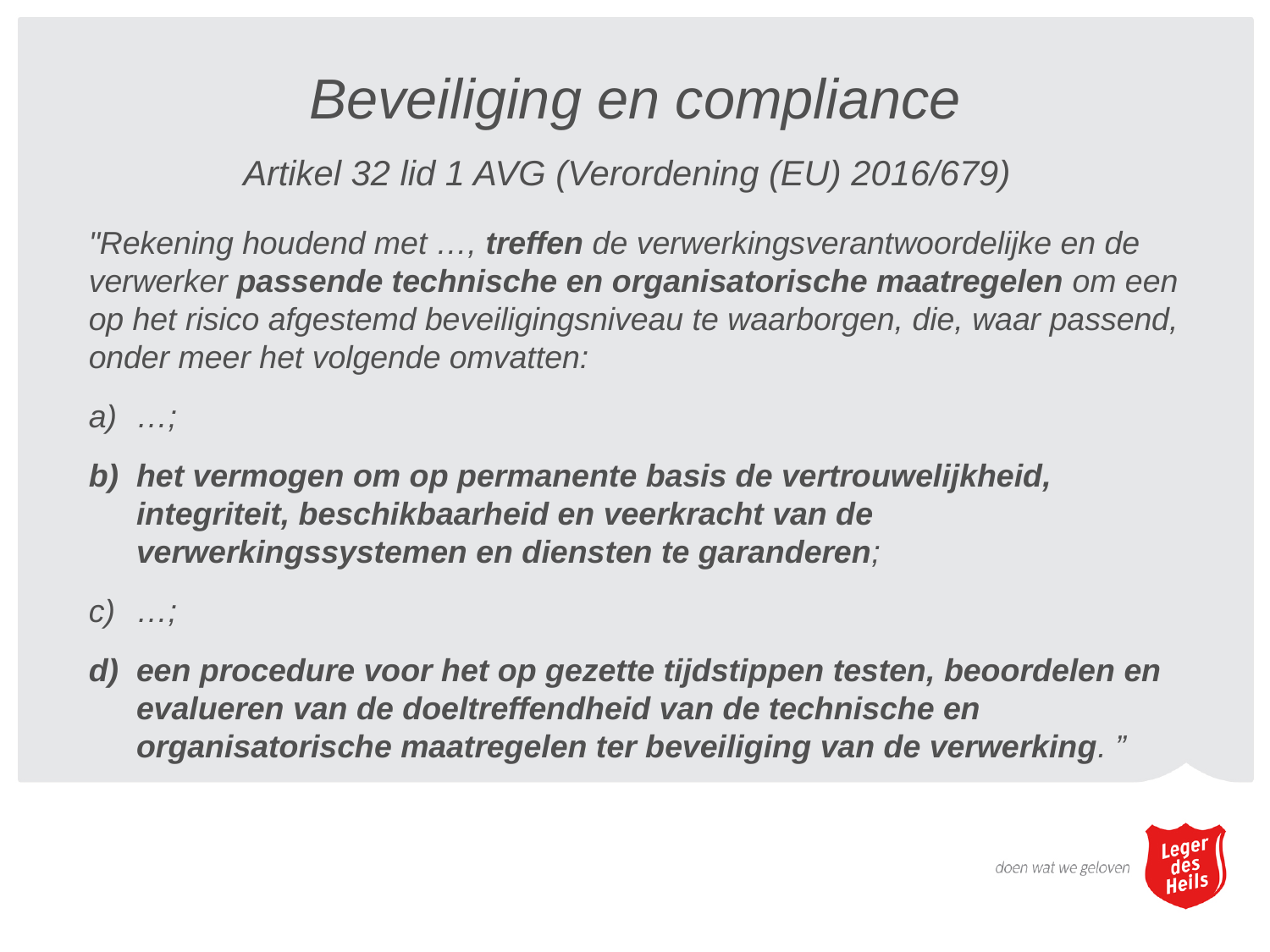

# Beveiliging en compliance Artikel 32 lid 1 AVG (Verordening (EU) 2016/679)
"Rekening houdend met …, treffen de verwerkingsverantwoordelijke en de verwerker passende technische en organisatorische maatregelen om een op het risico afgestemd beveiligingsniveau te waarborgen, die, waar passend, onder meer het volgende omvatten:
…;
het vermogen om op permanente basis de vertrouwelijkheid, integriteit, beschikbaarheid en veerkracht van de verwerkingssystemen en diensten te garanderen;
…;
een procedure voor het op gezette tijdstippen testen, beoordelen en evalueren van de doeltreffendheid van de technische en organisatorische maatregelen ter beveiliging van de verwerking. ”